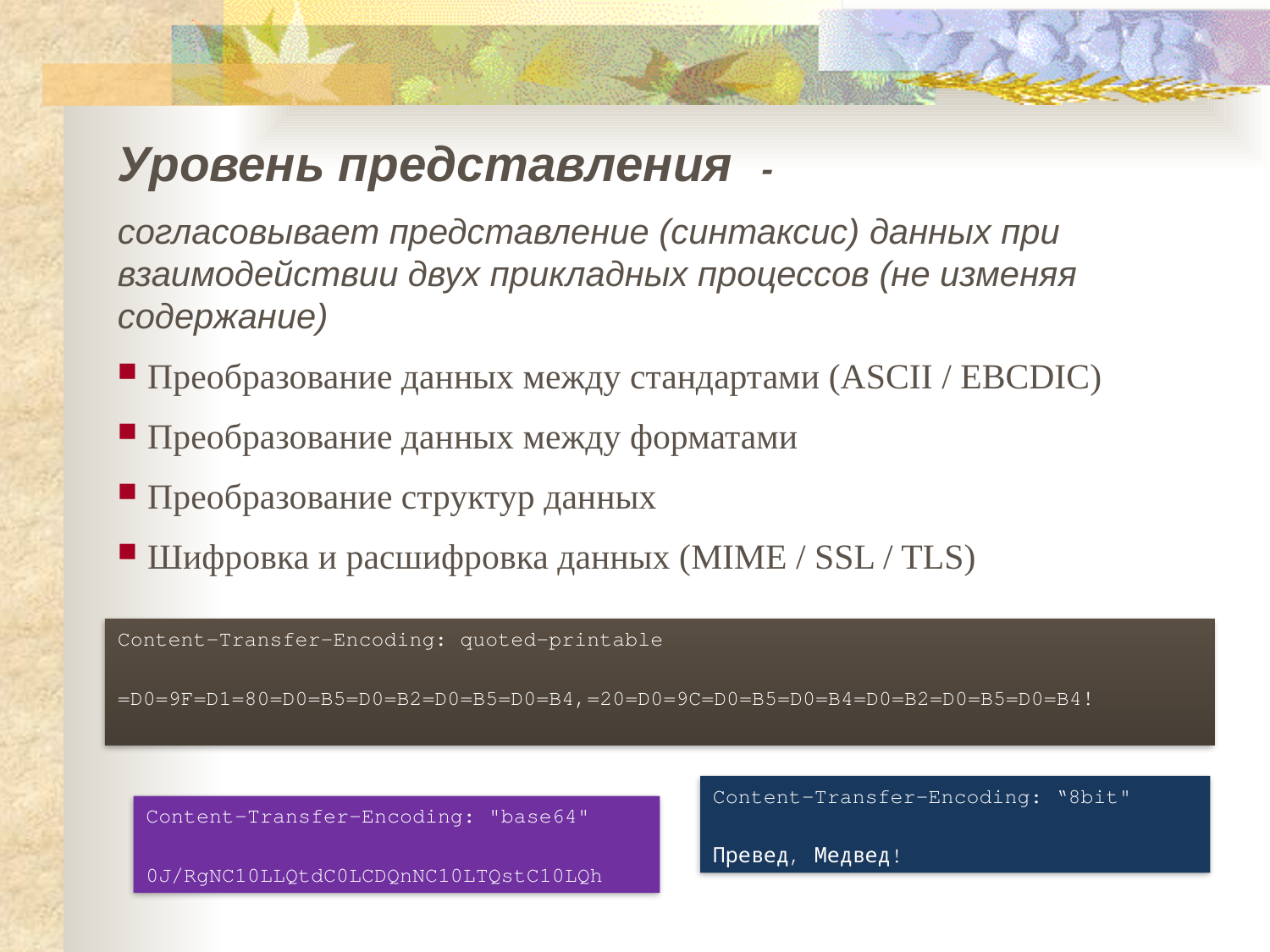

Уровень представления   -
согласовывает представление (синтаксис) данных при взаимодействии двух прикладных процессов (не изменяя содержание)
Преобразование данных между стандартами (ASCII / EBCDIC)
Преобразование данных между форматами
Преобразование структур данных
Шифровка и расшифровка данных (MIME / SSL / TLS)

Content-Transfer-Encoding: quoted-printable

=D0=9F=D1=80=D0=B5=D0=B2=D0=B5=D0=B4,=20=D0=9C=D0=B5=D0=B4=D0=B2=D0=B5=D0=B4!

Content-Transfer-Encoding: “8bit"

Превед, Медвед!
Content-Transfer-Encoding: "base64"

0J/RgNC10LLQtdC0LCDQnNC10LTQstC10LQh